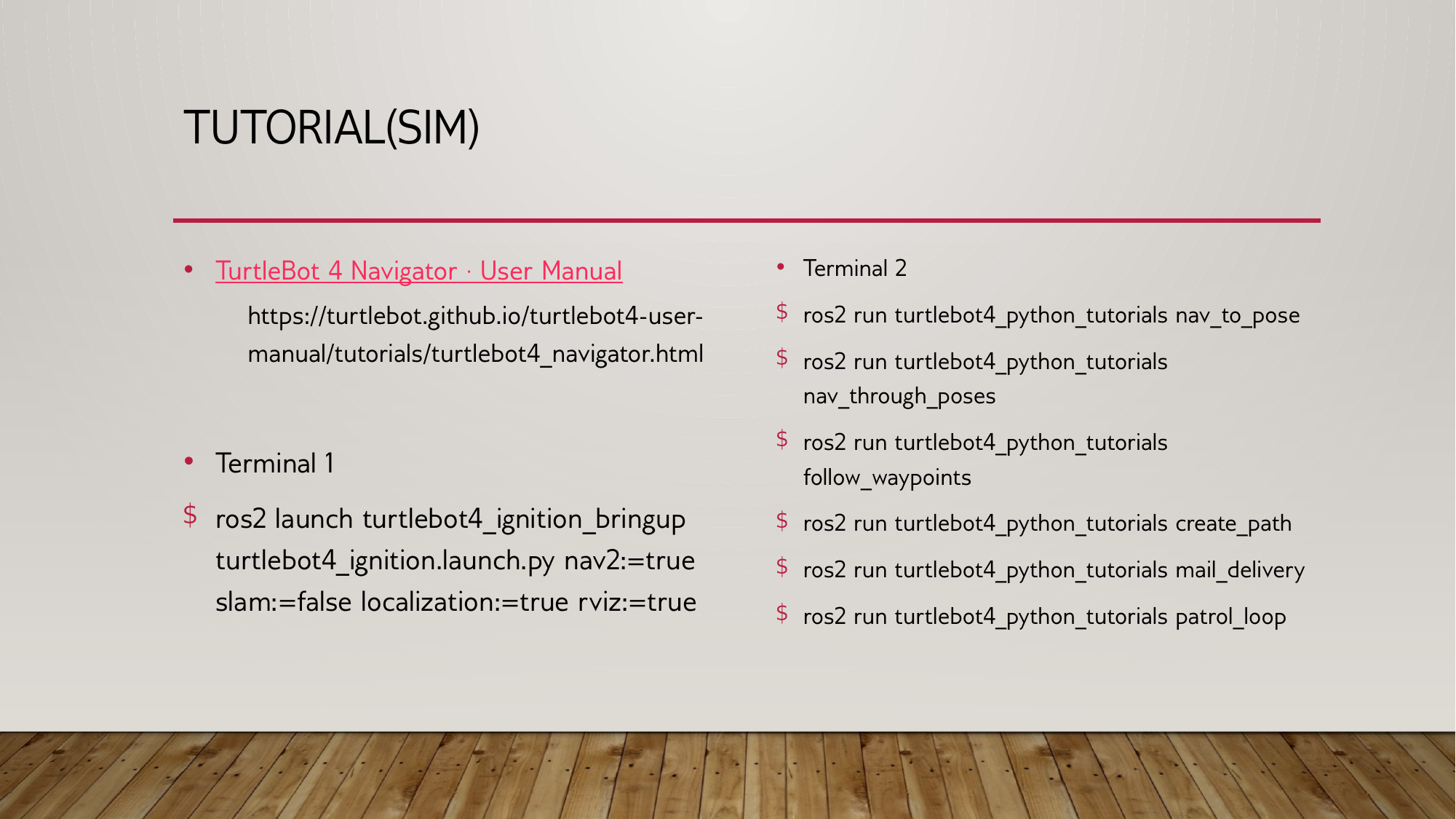

# Tutorial(sim)
TurtleBot 4 Navigator · User Manual
https://turtlebot.github.io/turtlebot4-user-manual/tutorials/turtlebot4_navigator.html

Terminal 1
ros2 launch turtlebot4_ignition_bringup turtlebot4_ignition.launch.py nav2:=true slam:=false localization:=true rviz:=true

Terminal 2
ros2 run turtlebot4_python_tutorials nav_to_pose
ros2 run turtlebot4_python_tutorials nav_through_poses
ros2 run turtlebot4_python_tutorials follow_waypoints
ros2 run turtlebot4_python_tutorials create_path
ros2 run turtlebot4_python_tutorials mail_delivery
ros2 run turtlebot4_python_tutorials patrol_loop